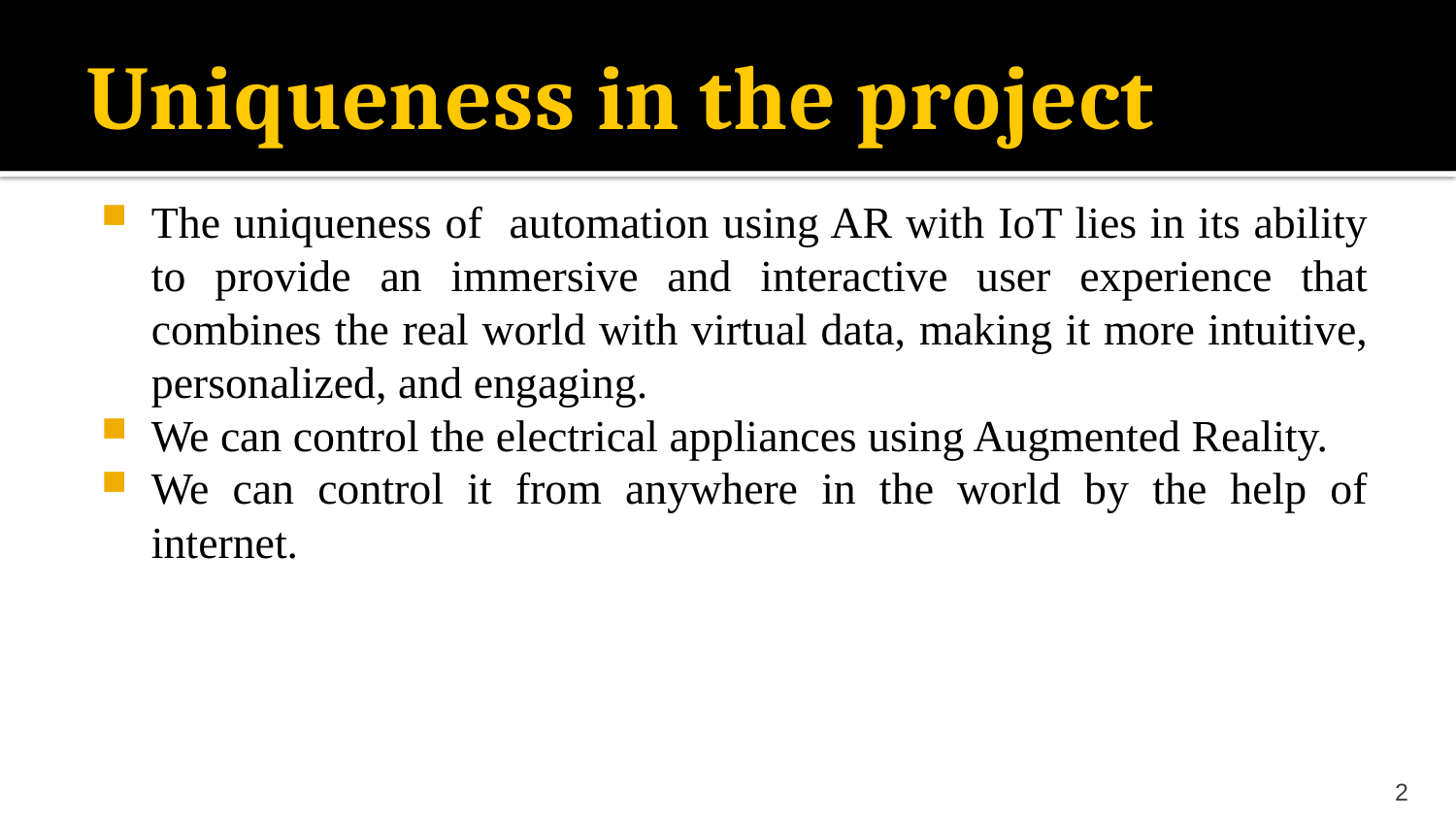

# Uniqueness in the project
The uniqueness of  automation using AR with IoT lies in its ability to provide an immersive and interactive user experience that combines the real world with virtual data, making it more intuitive, personalized, and engaging.
We can control the electrical appliances using Augmented Reality.
We can control it from anywhere in the world by the help of internet.
2